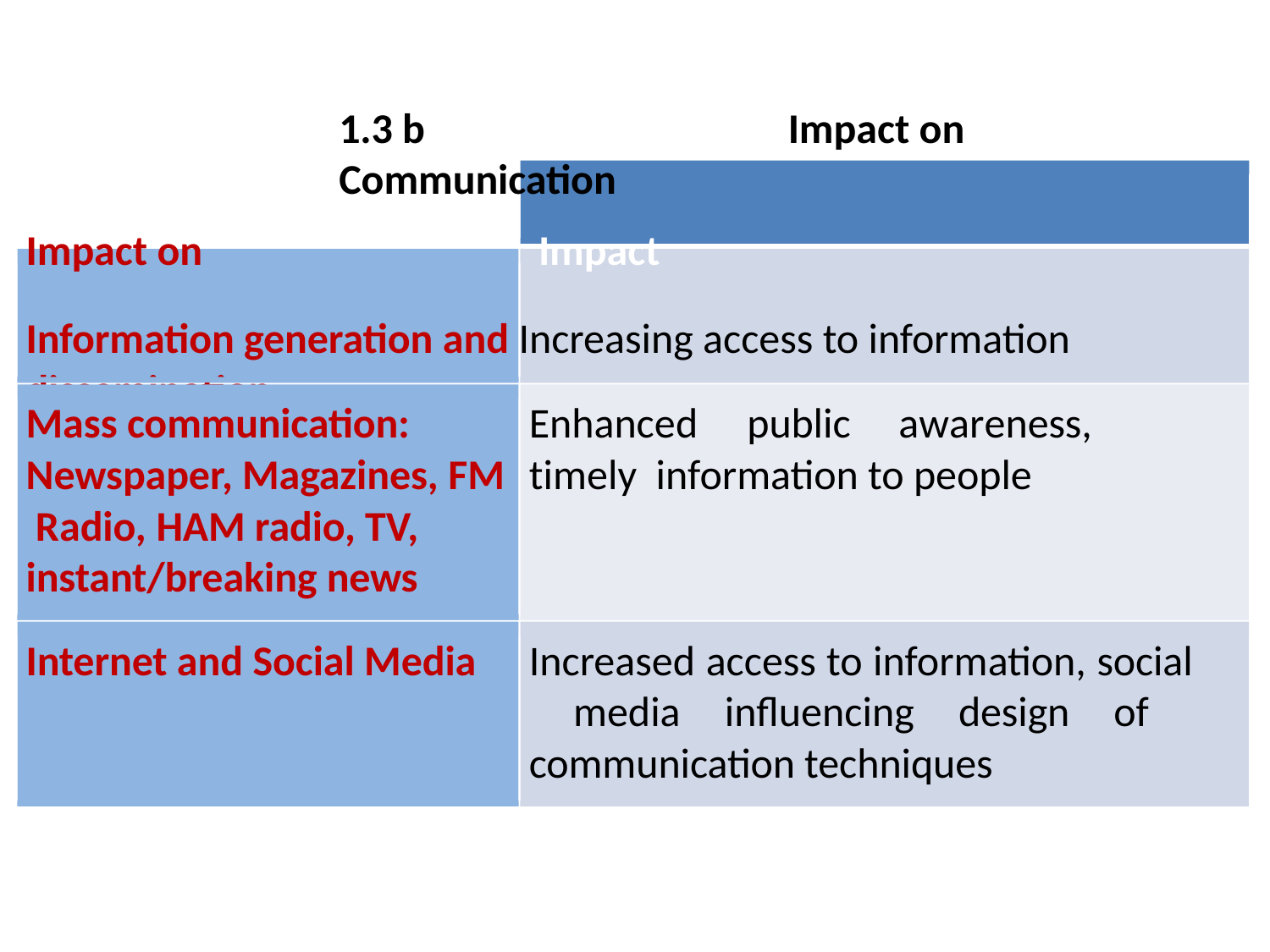

1.3 b	Impact on Communication
Impact on	Impact
Information generation and Increasing access to information
dissemination

Mass communication:  Newspaper, Magazines, FM  Radio, HAM radio, TV,  instant/breaking news
Enhanced	public	awareness,	timely  information to people

Internet and Social Media
Increased access to information, social  media influencing design of  communication techniques